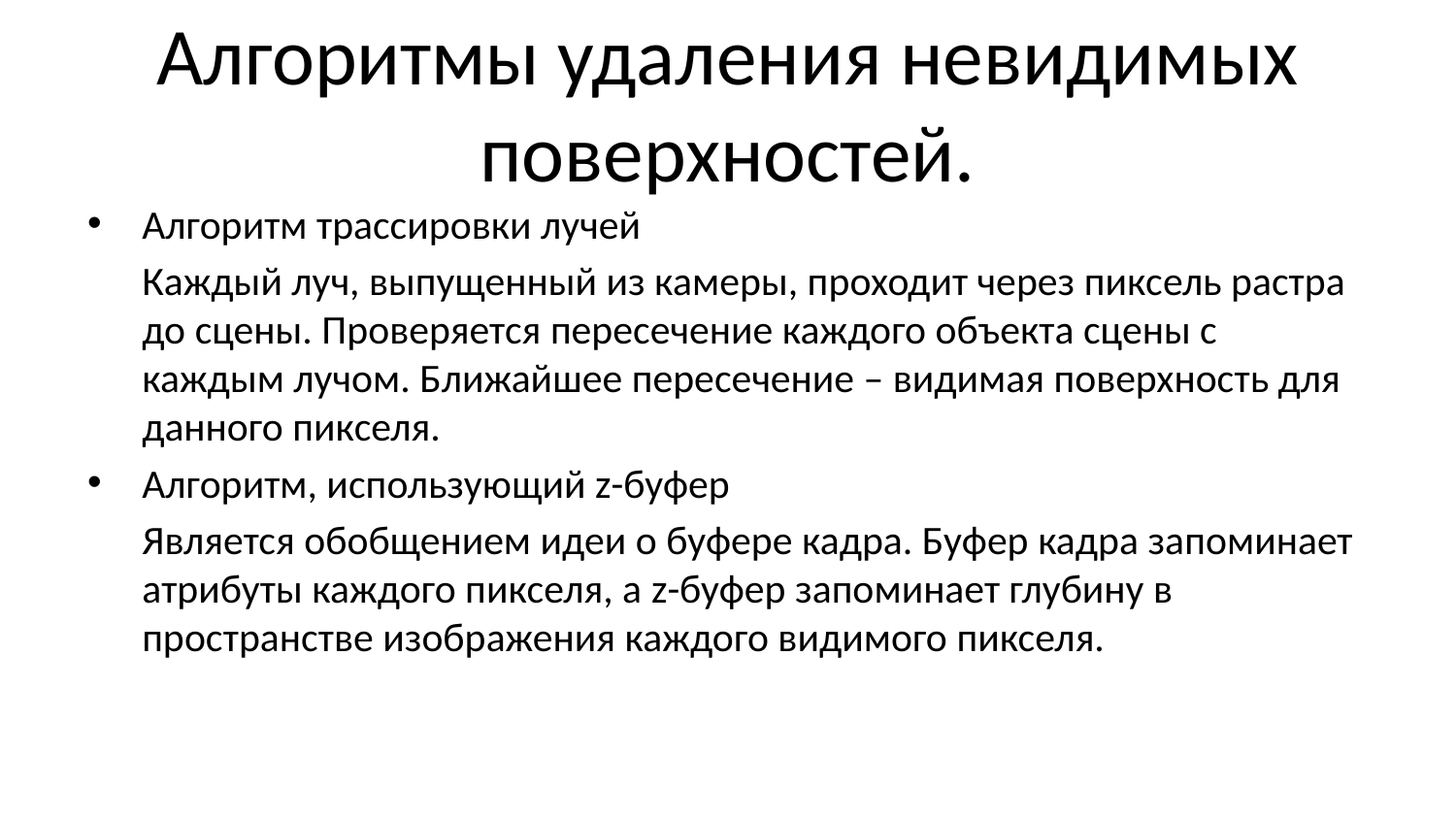

# Алгоритмы удаления невидимых поверхностей.
Алгоритм трассировки лучей
	Каждый луч, выпущенный из камеры, проходит через пиксель растра до сцены. Проверяется пересечение каждого объекта сцены с каждым лучом. Ближайшее пересечение – видимая поверхность для данного пикселя.
Алгоритм, использующий z-буфер
	Является обобщением идеи о буфере кадра. Буфер кадра запоминает атрибуты каждого пикселя, а z-буфер запоминает глубину в пространстве изображения каждого видимого пикселя.